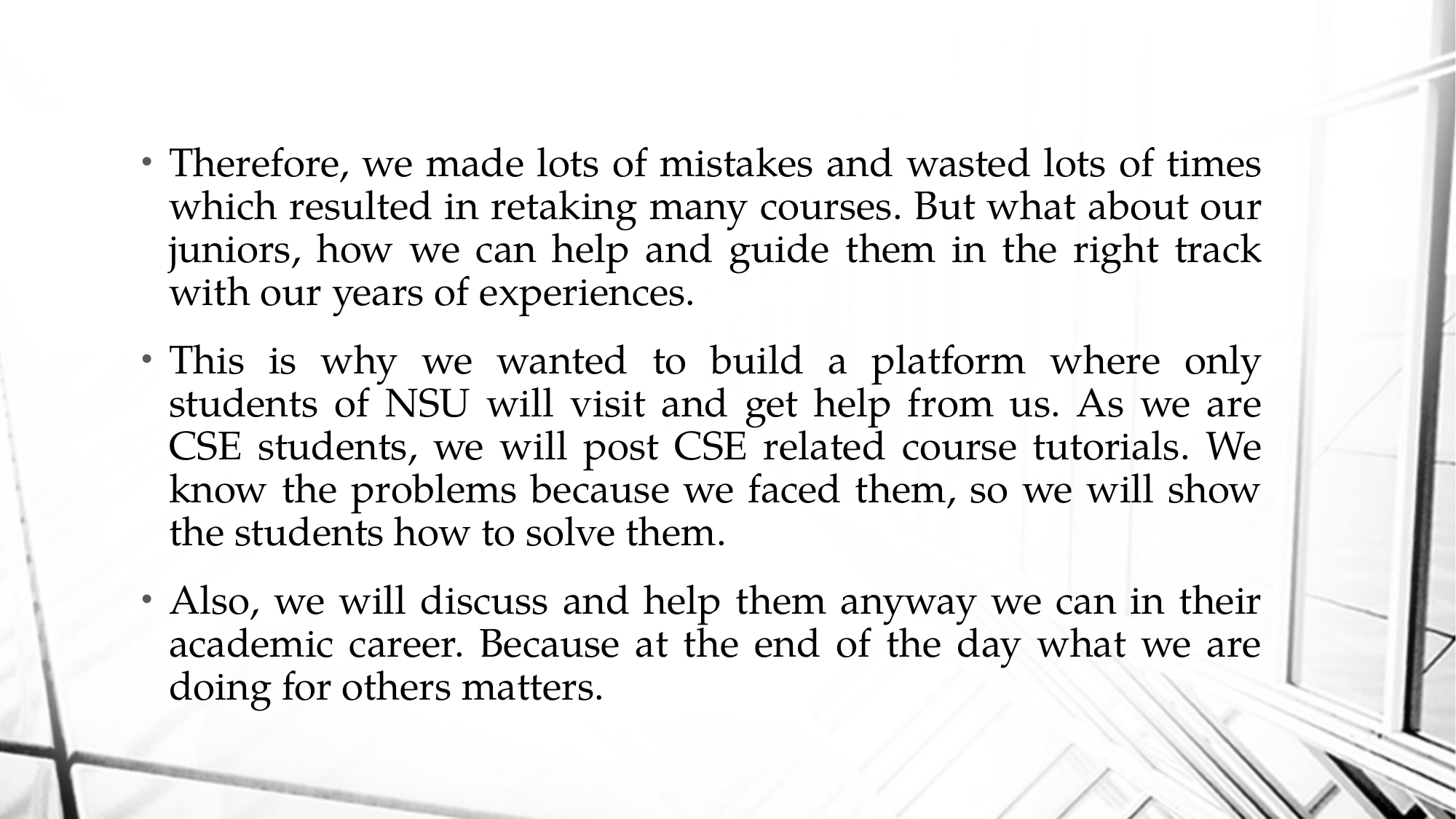

Therefore, we made lots of mistakes and wasted lots of times which resulted in retaking many courses. But what about our juniors, how we can help and guide them in the right track with our years of experiences.
This is why we wanted to build a platform where only students of NSU will visit and get help from us. As we are CSE students, we will post CSE related course tutorials. We know the problems because we faced them, so we will show the students how to solve them.
Also, we will discuss and help them anyway we can in their academic career. Because at the end of the day what we are doing for others matters.